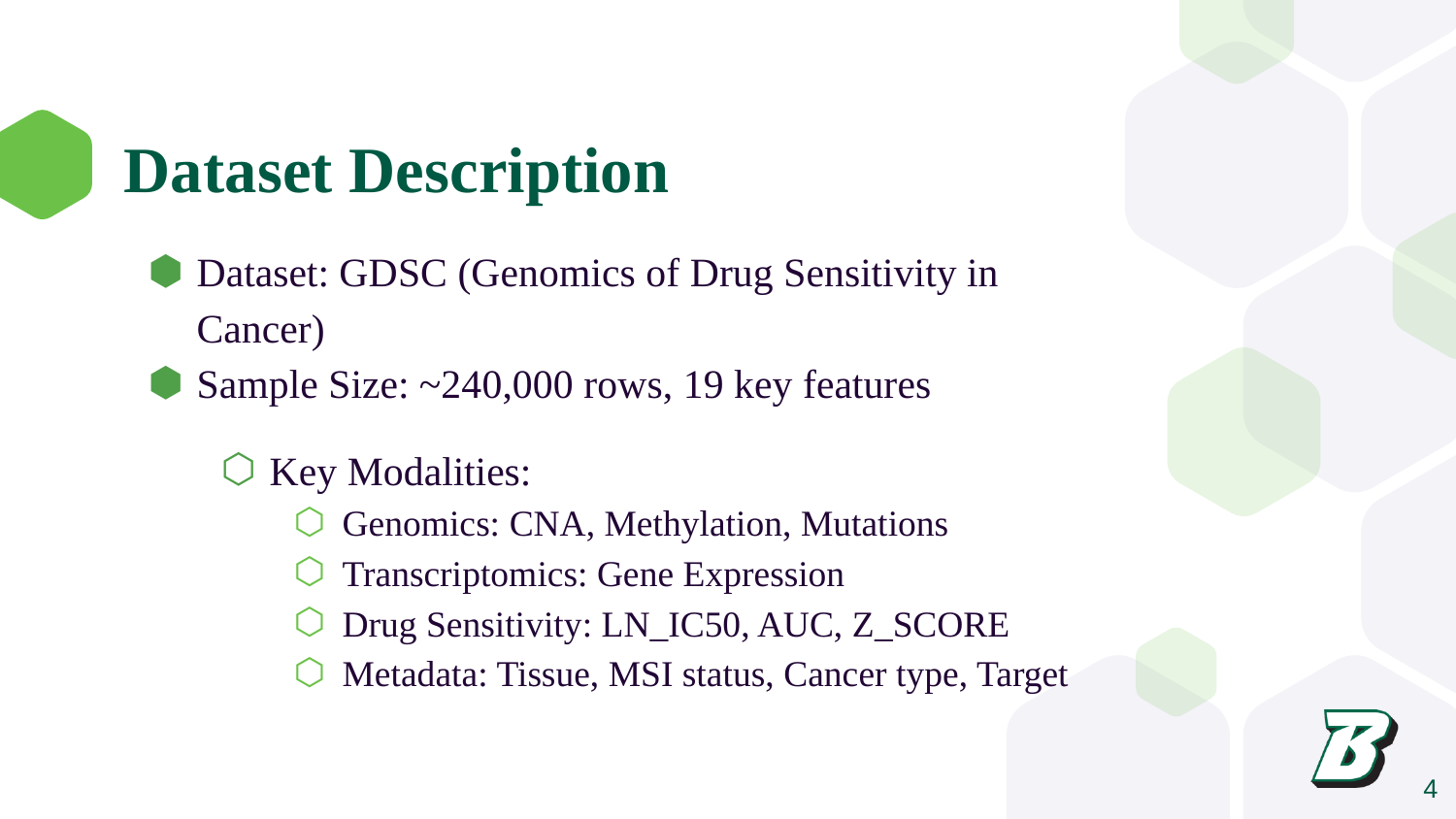

# Dataset Description
Dataset: GDSC (Genomics of Drug Sensitivity in Cancer)
Sample Size: ~240,000 rows, 19 key features

Key Modalities:
Genomics: CNA, Methylation, Mutations
Transcriptomics: Gene Expression
Drug Sensitivity: LN_IC50, AUC, Z_SCORE
Metadata: Tissue, MSI status, Cancer type, Target

4